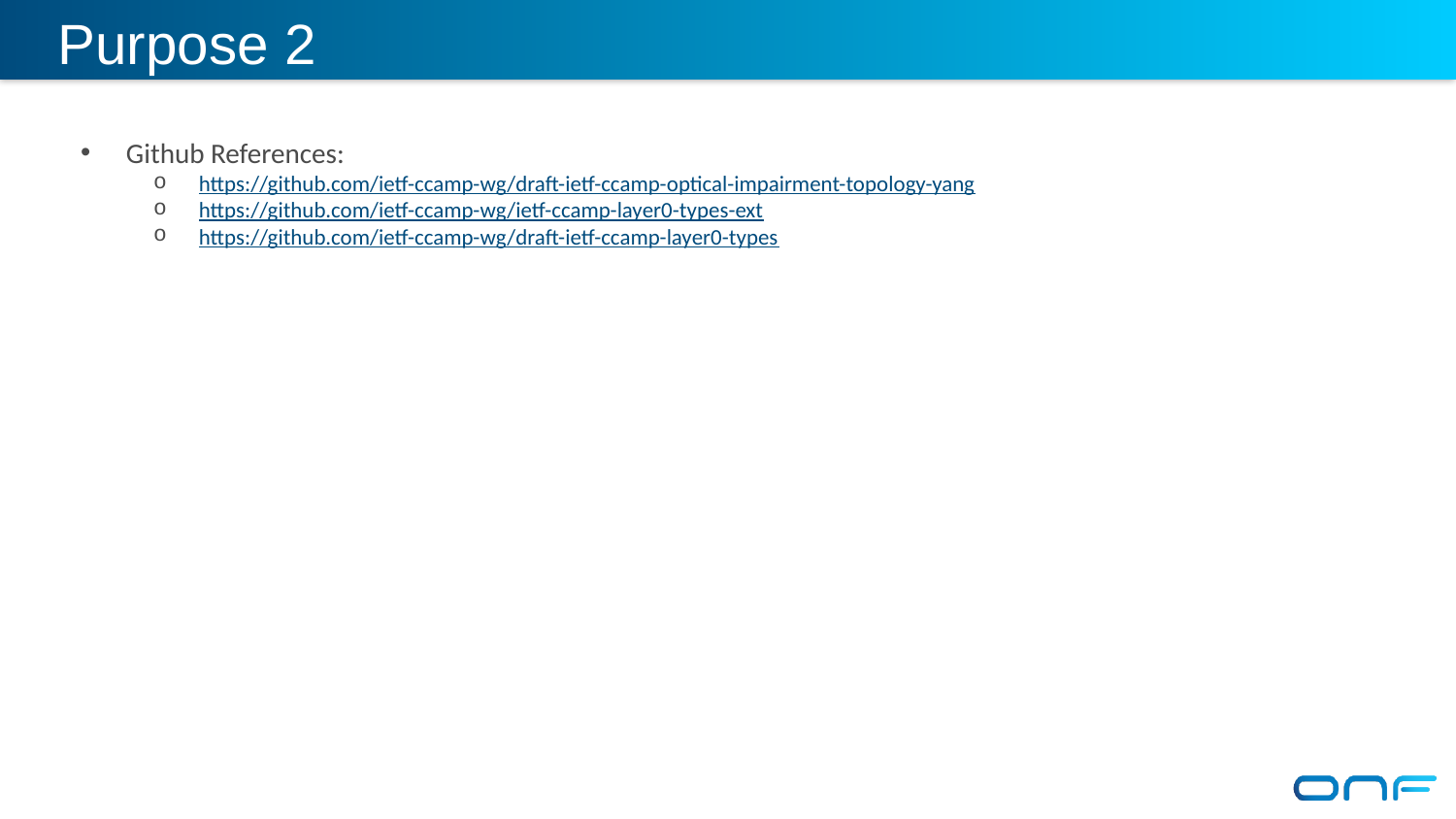

Purpose 2
Github References:
https://github.com/ietf-ccamp-wg/draft-ietf-ccamp-optical-impairment-topology-yang
https://github.com/ietf-ccamp-wg/ietf-ccamp-layer0-types-ext
https://github.com/ietf-ccamp-wg/draft-ietf-ccamp-layer0-types